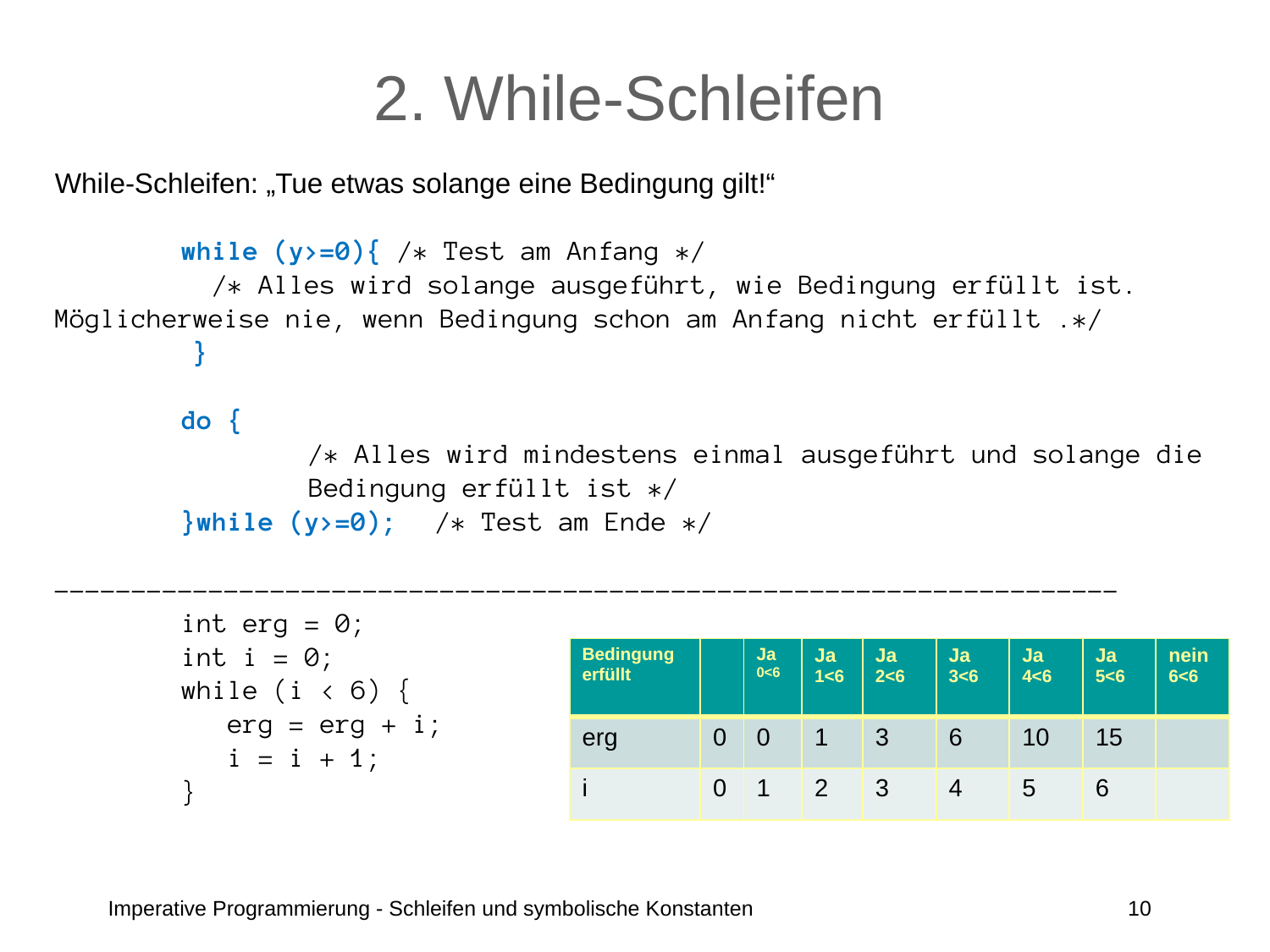

# 2. While-Schleifen
While-Schleifen: „Tue etwas solange eine Bedingung gilt!“

	while (y>=0){ /* Test am Anfang */
	  /* Alles wird solange ausgeführt, wie Bedingung erfüllt ist. 	Möglicherweise nie, wenn Bedingung schon am Anfang nicht erfüllt .*/
         }

	do {
		/* Alles wird mindestens einmal ausgeführt und solange die 		Bedingung erfüllt ist */
	}while (y>=0);	/* Test am Ende */

---------------------------------------------------------------------
	int erg = 0;
	int i = 0;
	while (i < 6) {
	   erg = erg + i;
	   i = i + 1;
	}

| Bedingung erfüllt |  | Ja 0<6 | Ja 1<6 | Ja 2<6 | Ja 3<6 | Ja 4<6 | Ja 5<6 | nein 6<6 |
| --- | --- | --- | --- | --- | --- | --- | --- | --- |
| erg | 0 | 0 | 1 | 3 | 6 | 10 | 15 |  |
| i | 0 | 1 | 2 | 3 | 4 | 5 | 6 |  |
Imperative Programmierung - Schleifen und symbolische Konstanten
10